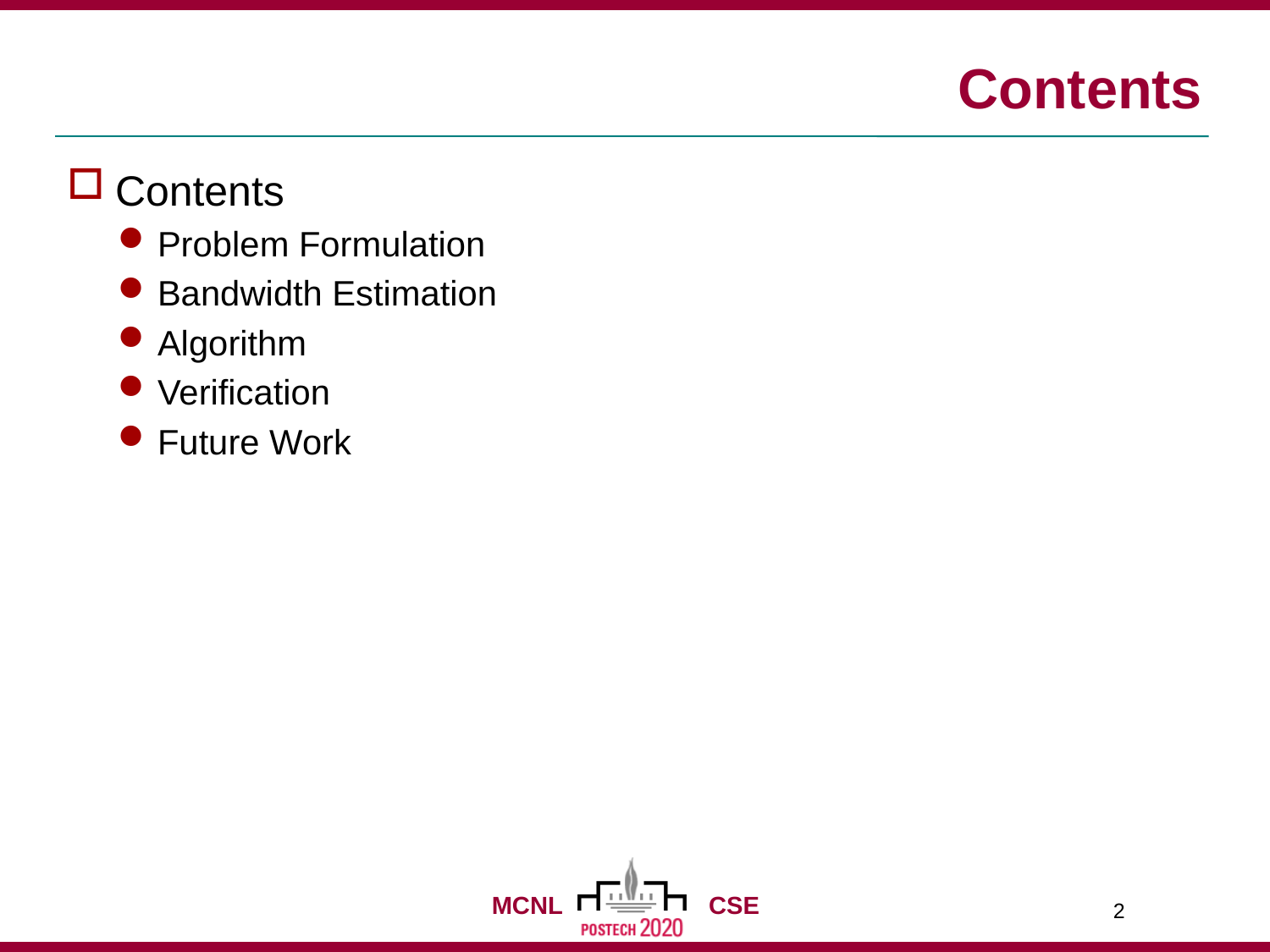

# Contents
Contents
Problem Formulation
Bandwidth Estimation
Algorithm
Verification
Future Work

2